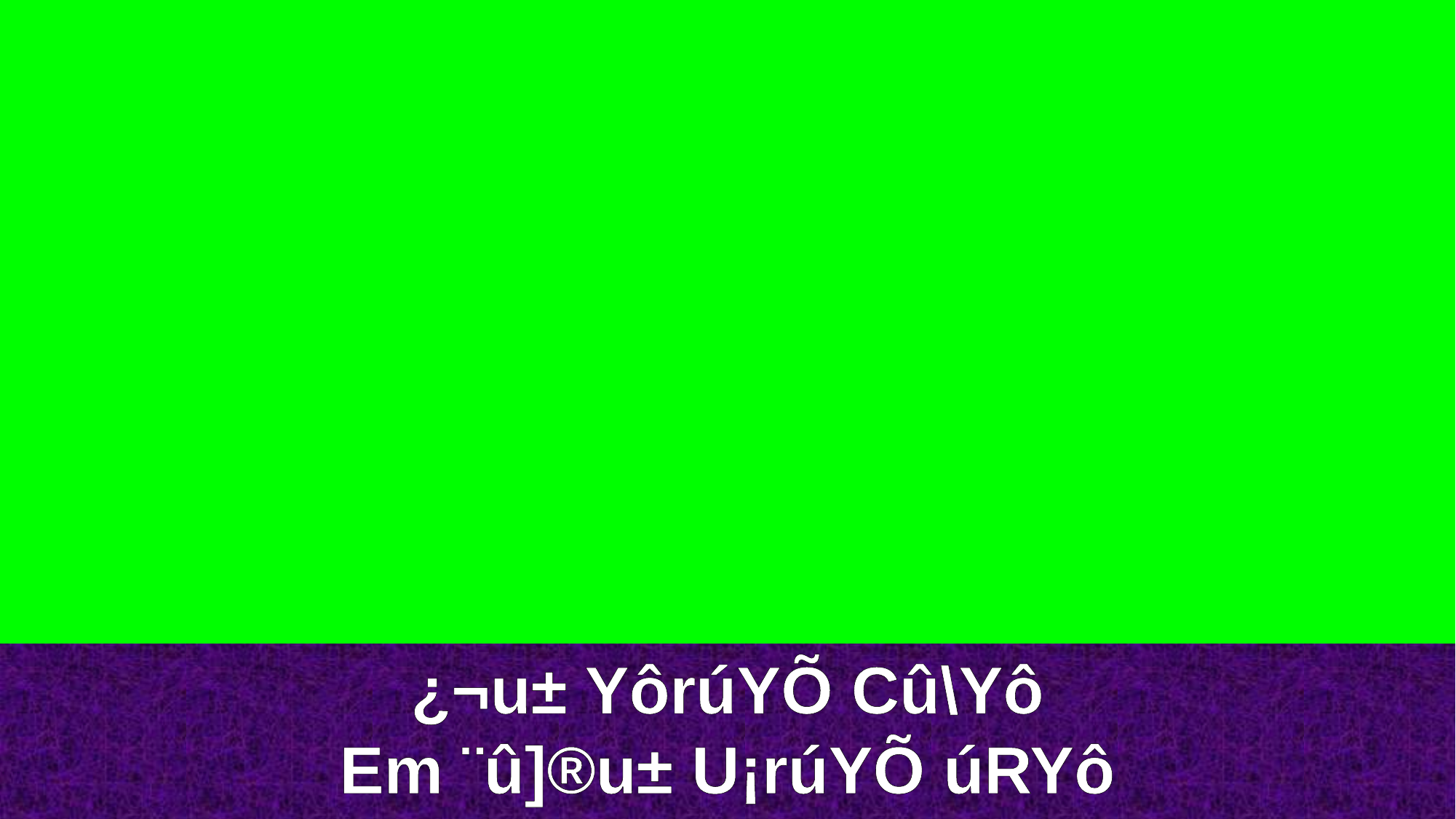

¿¬u± YôrúYÕ Cû\Yô
Em ¨û]®u± U¡rúYÕ úRYô